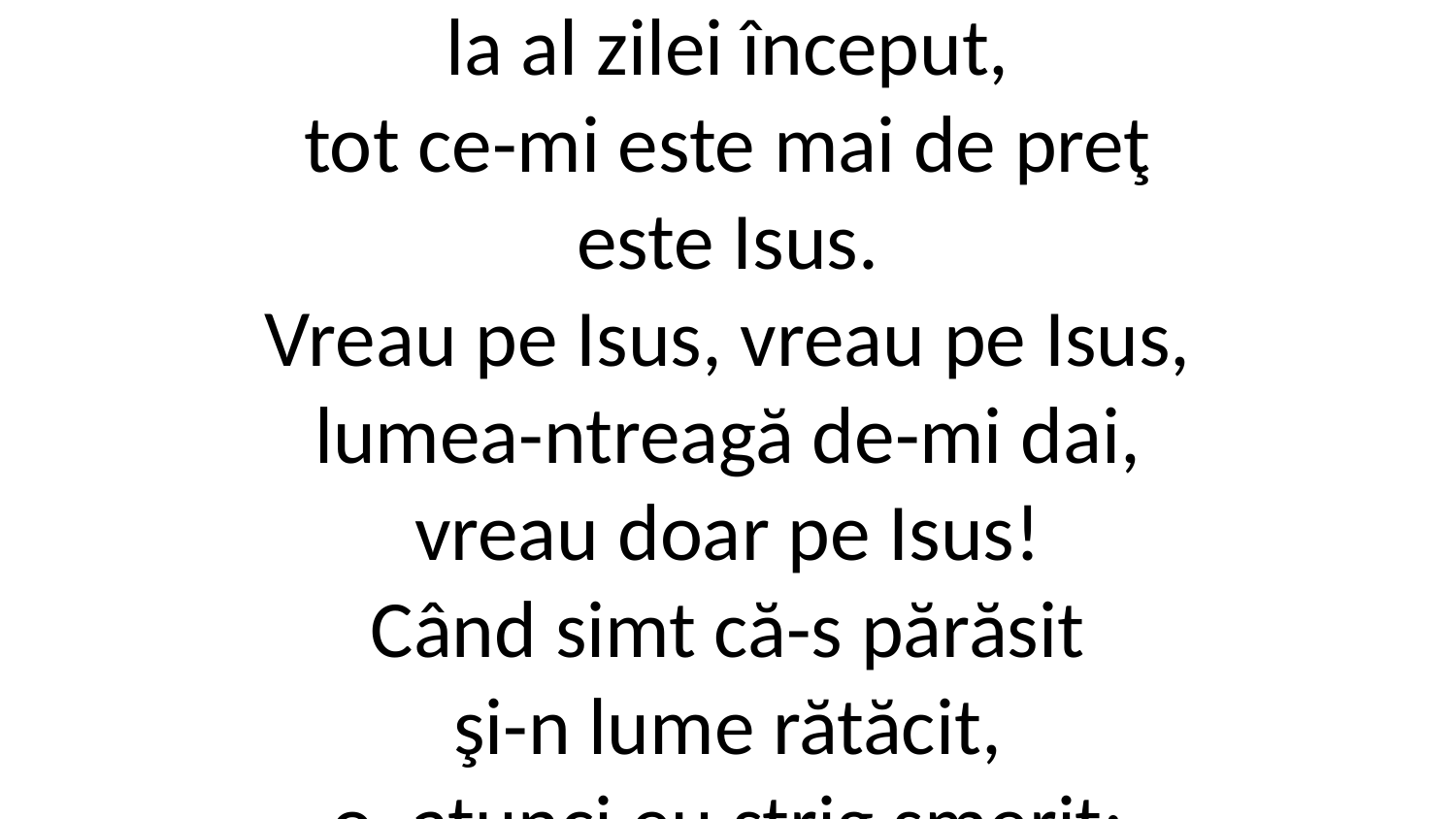

1. După noaptea ce-a trecut,
la al zilei început,
tot ce-mi este mai de preţ
este Isus.
Vreau pe Isus, vreau pe Isus,
lumea-ntreagă de-mi dai,
vreau doar pe Isus!
Când simt că-s părăsit
şi-n lume rătăcit,
o, atunci eu strig smerit:
vreau pe Isus!